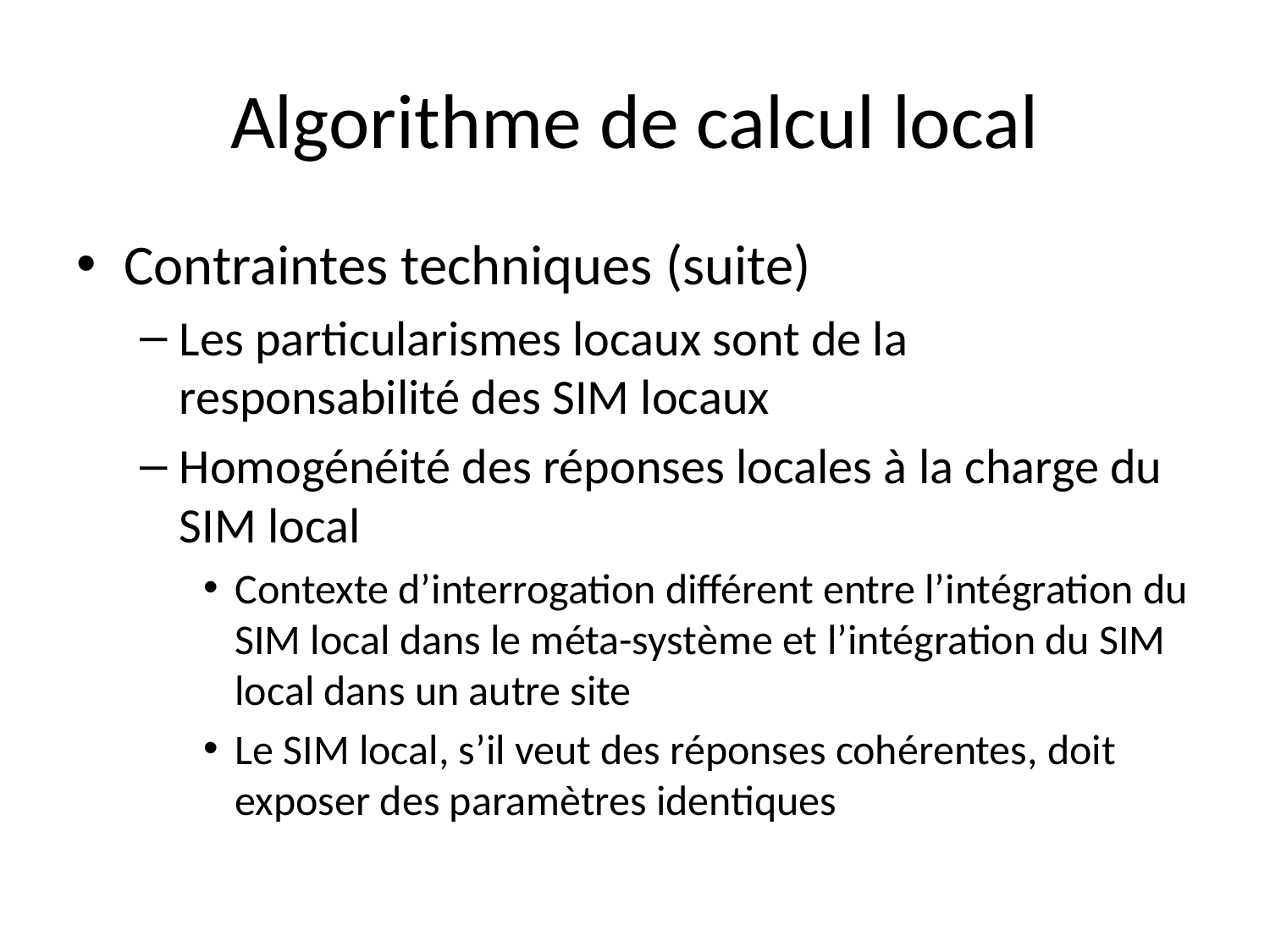

# Algorithme de calcul local
Contraintes techniques (suite)
Les particularismes locaux sont de la responsabilité des SIM locaux
Homogénéité des réponses locales à la charge du SIM local
Contexte d’interrogation différent entre l’intégration du SIM local dans le méta-système et l’intégration du SIM local dans un autre site
Le SIM local, s’il veut des réponses cohérentes, doit exposer des paramètres identiques